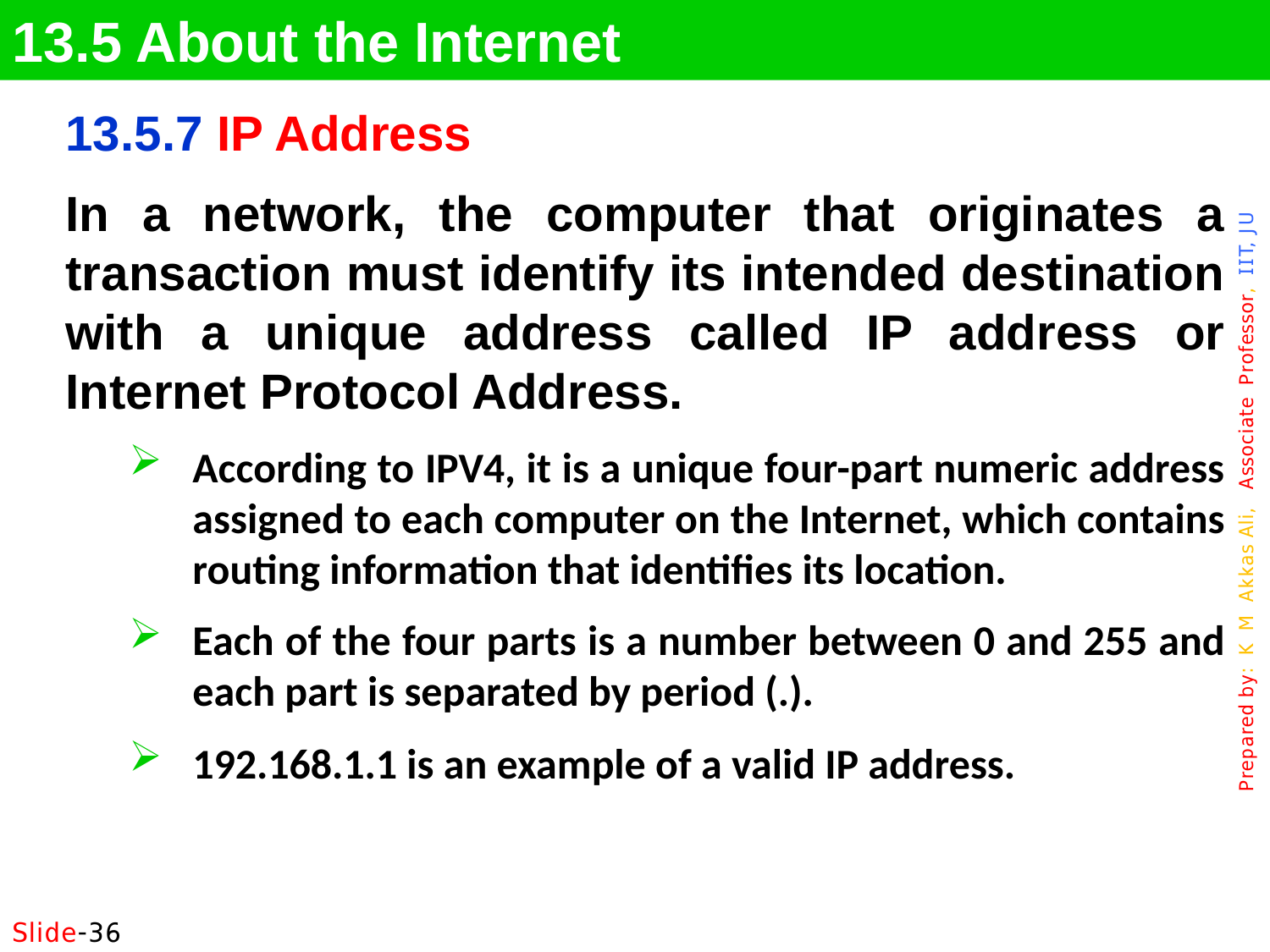

13.5 About the Internet
13.5.7 IP Address
In a network, the computer that originates a transaction must identify its intended destination with a unique address called IP address or Internet Protocol Address.
According to IPV4, it is a unique four-part numeric address assigned to each computer on the Internet, which contains routing information that identifies its location.
Each of the four parts is a number between 0 and 255 and each part is separated by period (.).
192.168.1.1 is an example of a valid IP address.

Slide-36